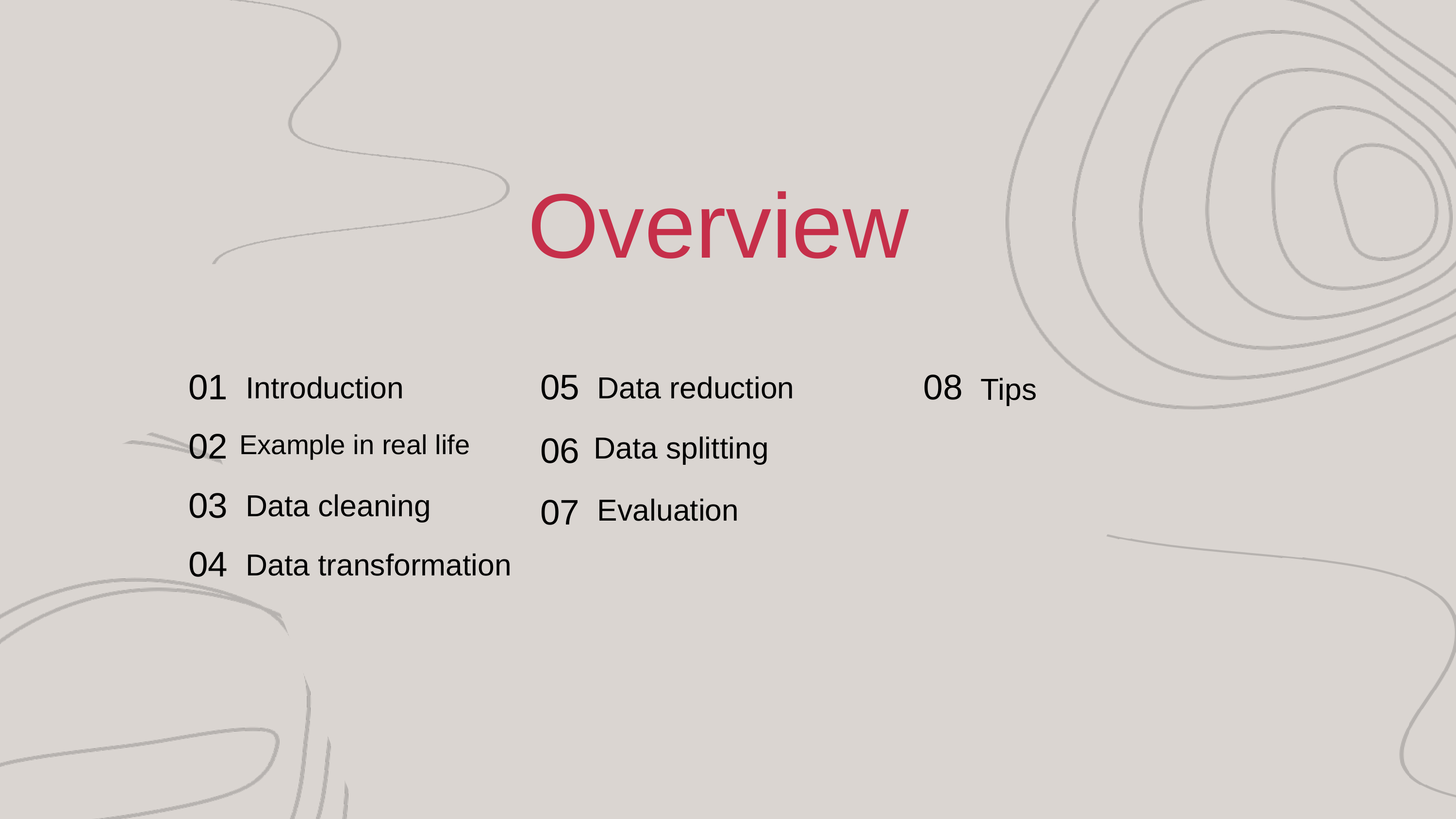

Overview
01
05
08
Introduction
Data reduction
Tips
02
Example in real life
06
Data splitting

03
Data cleaning
07
Evaluation
04
Data transformation